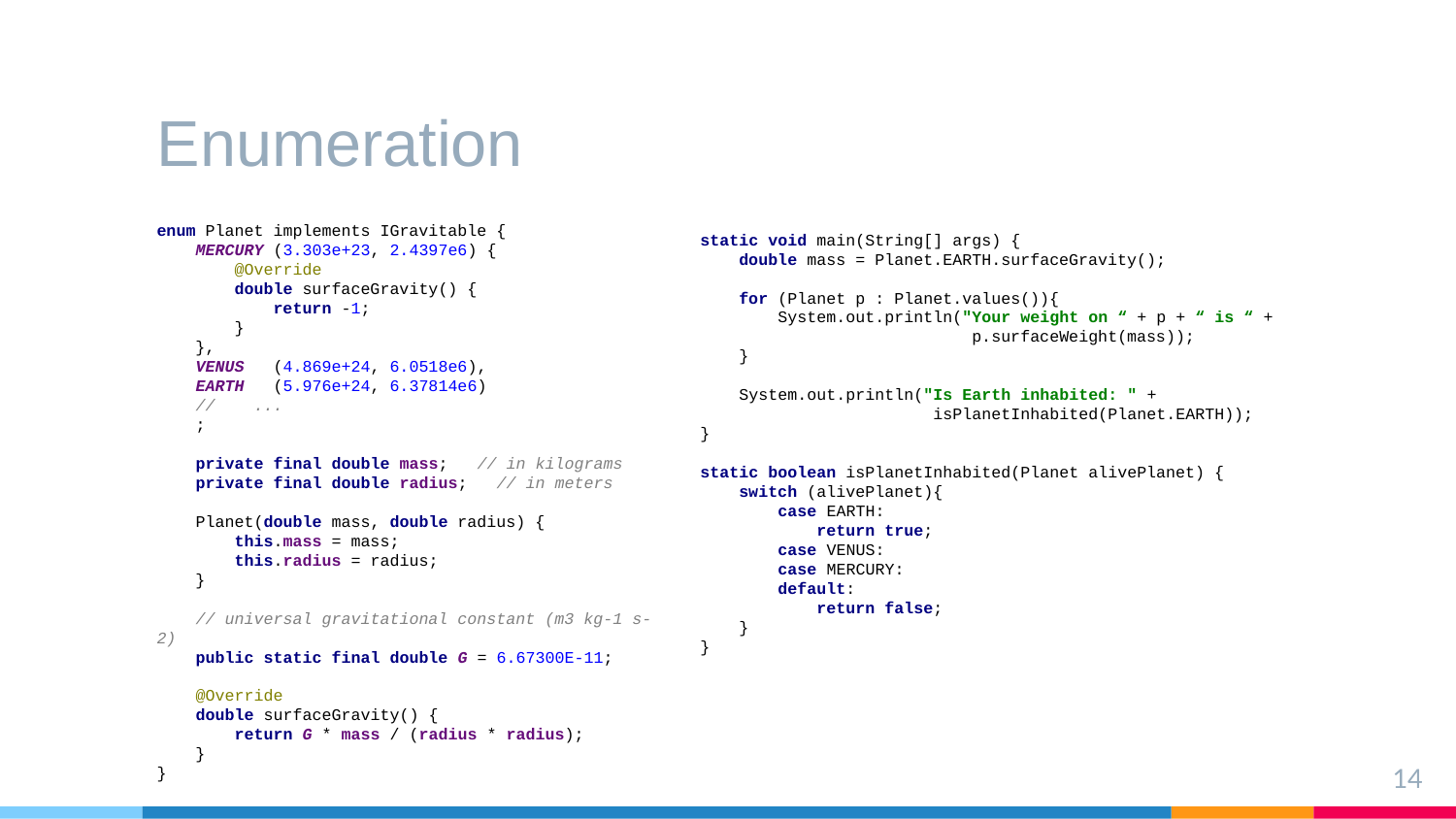

# Enumeration
enum Planet implements IGravitable {
    MERCURY (3.303e+23, 2.4397e6) {
        @Override
        double surfaceGravity() {
            return -1;
        }
    },
    VENUS   (4.869e+24, 6.0518e6),
    EARTH   (5.976e+24, 6.37814e6)
    //    ...
    ;
    private final double mass;   // in kilograms
    private final double radius;   // in meters
    Planet(double mass, double radius) {
        this.mass = mass;
        this.radius = radius;
    }
    // universal gravitational constant (m3 kg-1 s-2)
    public static final double G = 6.67300E-11;
    @Override
    double surfaceGravity() {
        return G * mass / (radius * radius);
    }
}
static void main(String[] args) {
    double mass = Planet.EARTH.surfaceGravity();
    for (Planet p : Planet.values()){
        System.out.println("Your weight on “ + p + “ is “ +
                            p.surfaceWeight(mass));
    }
    System.out.println("Is Earth inhabited: " +
	         isPlanetInhabited(Planet.EARTH));
}
static boolean isPlanetInhabited(Planet alivePlanet) {
    switch (alivePlanet){
        case EARTH:
            return true;
        case VENUS:
        case MERCURY:
        default:
            return false;
    }
}
14